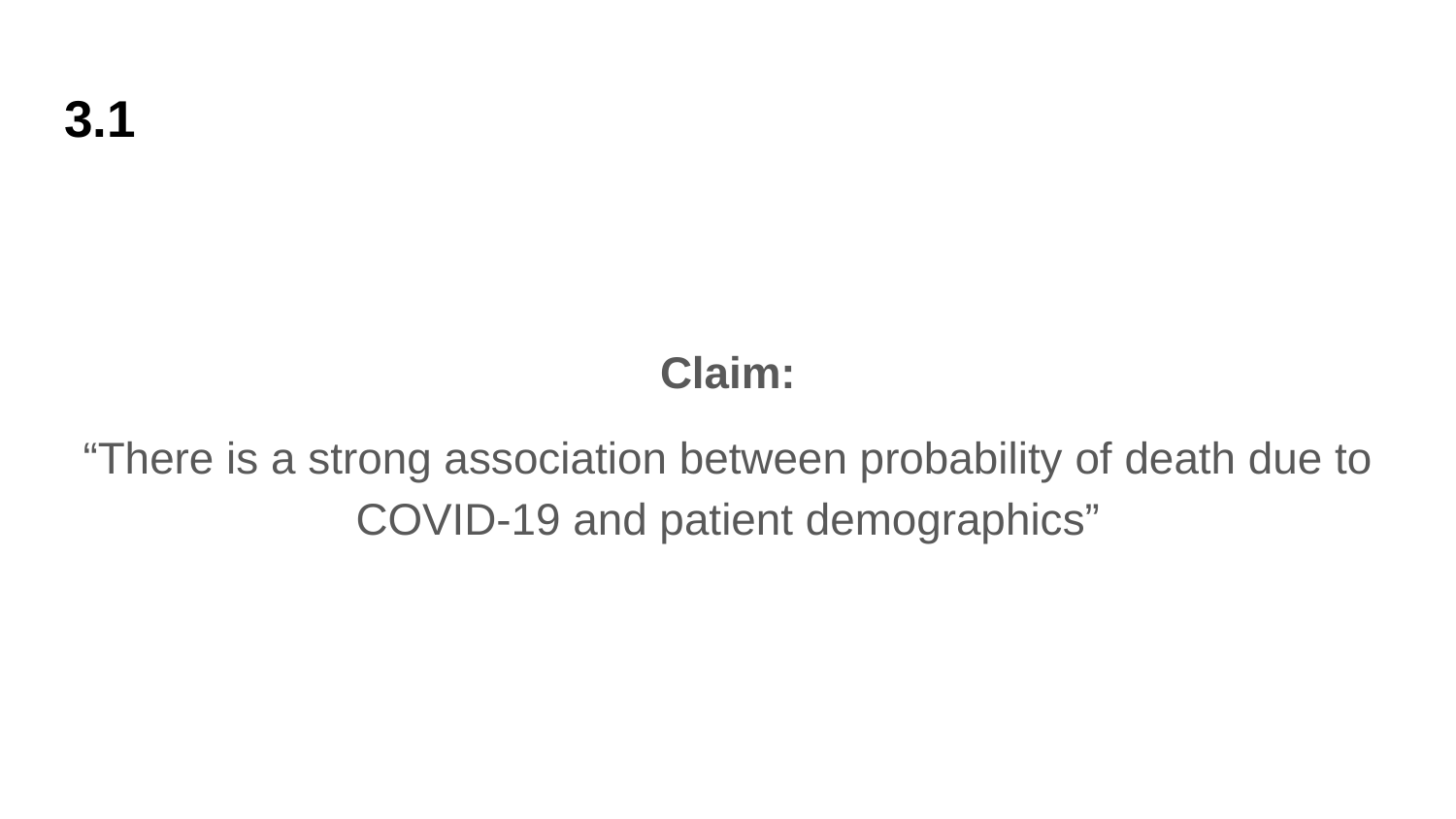

# 3.1

Claim:
“There is a strong association between probability of death due to COVID-19 and patient demographics”